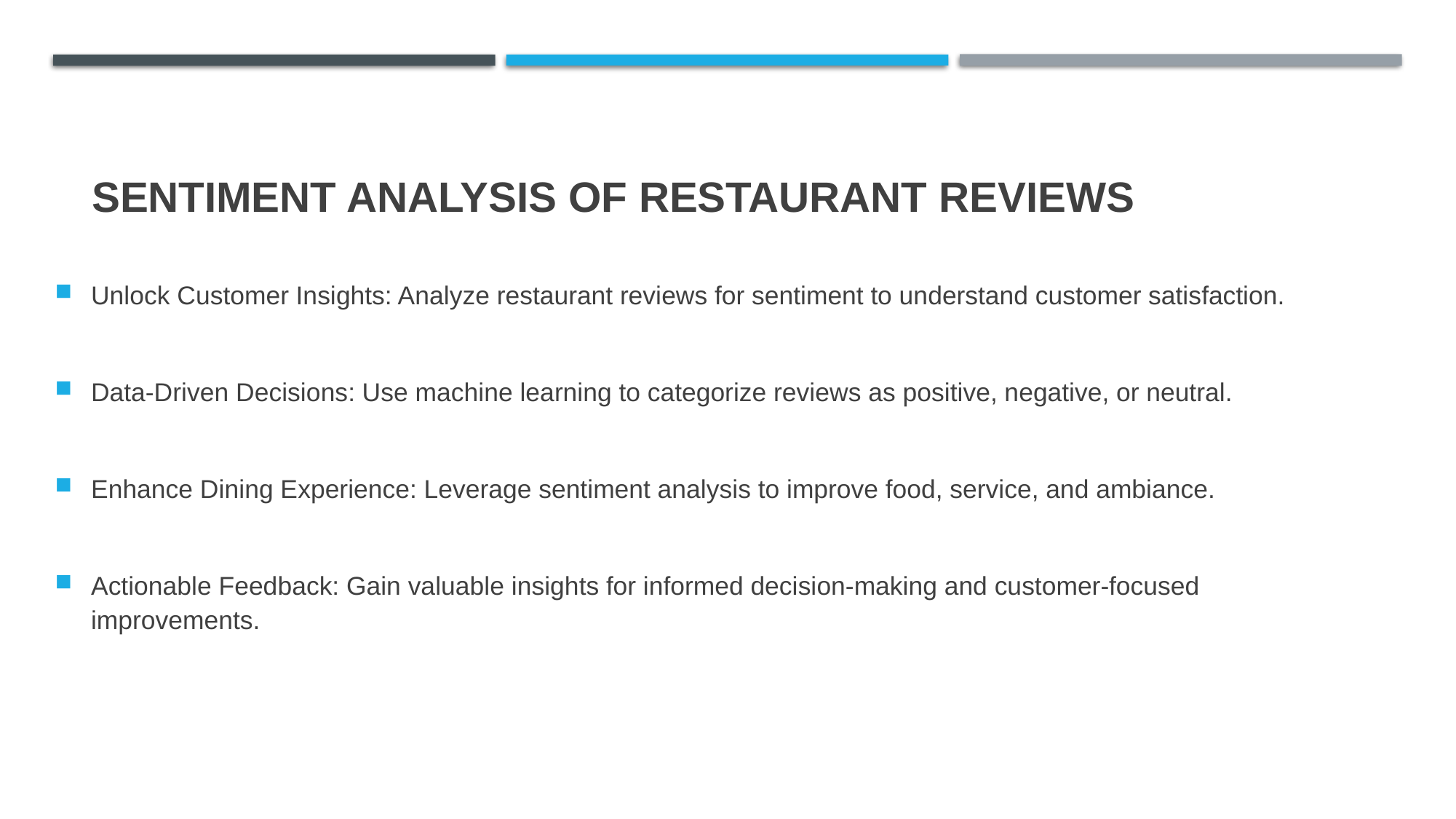

# Sentiment Analysis of Restaurant Reviews

Unlock Customer Insights: Analyze restaurant reviews for sentiment to understand customer satisfaction.

Data-Driven Decisions: Use machine learning to categorize reviews as positive, negative, or neutral.

Enhance Dining Experience: Leverage sentiment analysis to improve food, service, and ambiance.

Actionable Feedback: Gain valuable insights for informed decision-making and customer-focused improvements.